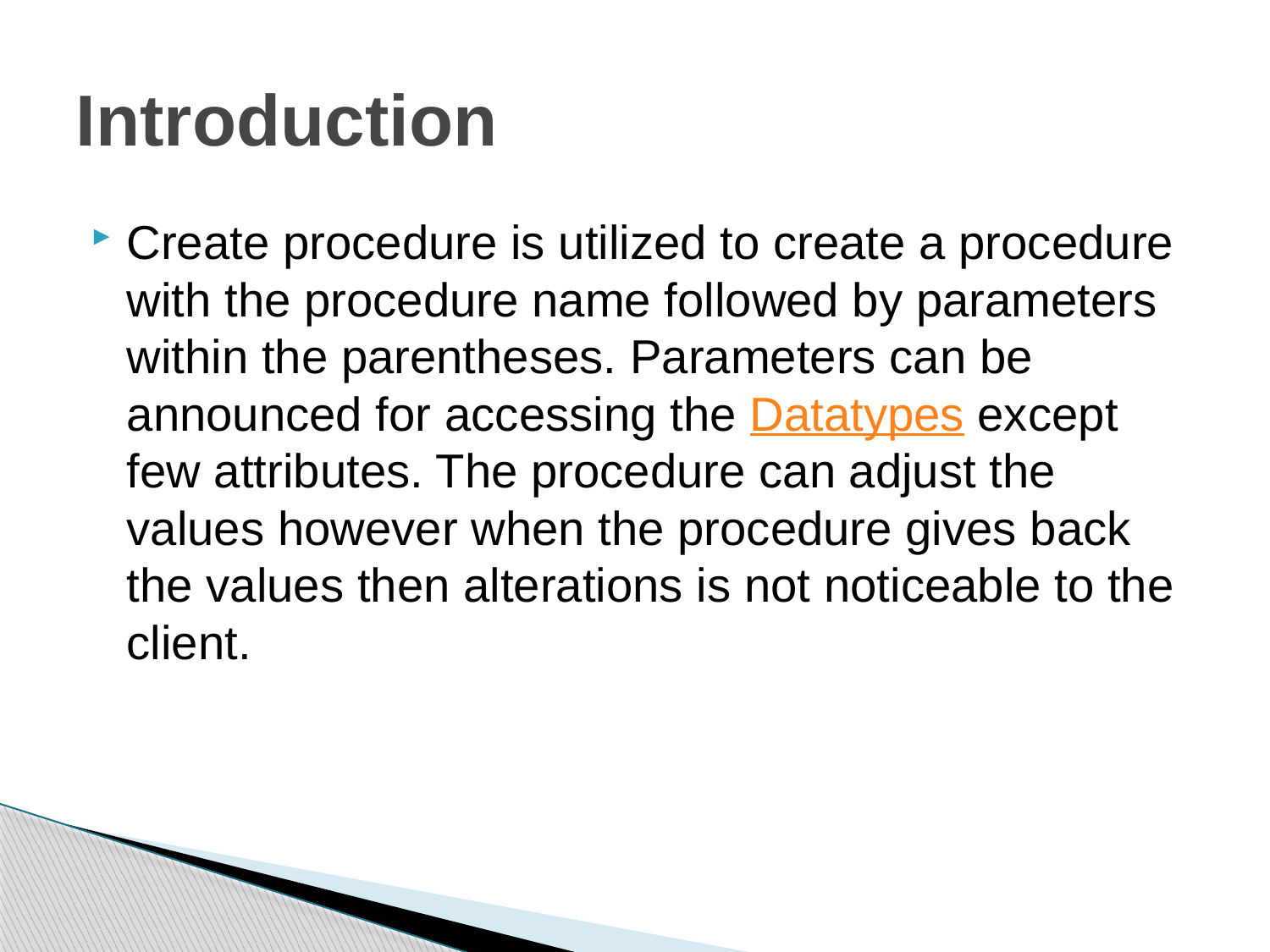

# Introduction
Create procedure is utilized to create a procedure with the procedure name followed by parameters within the parentheses. Parameters can be announced for accessing the Datatypes except few attributes. The procedure can adjust the values however when the procedure gives back the values then alterations is not noticeable to the client.